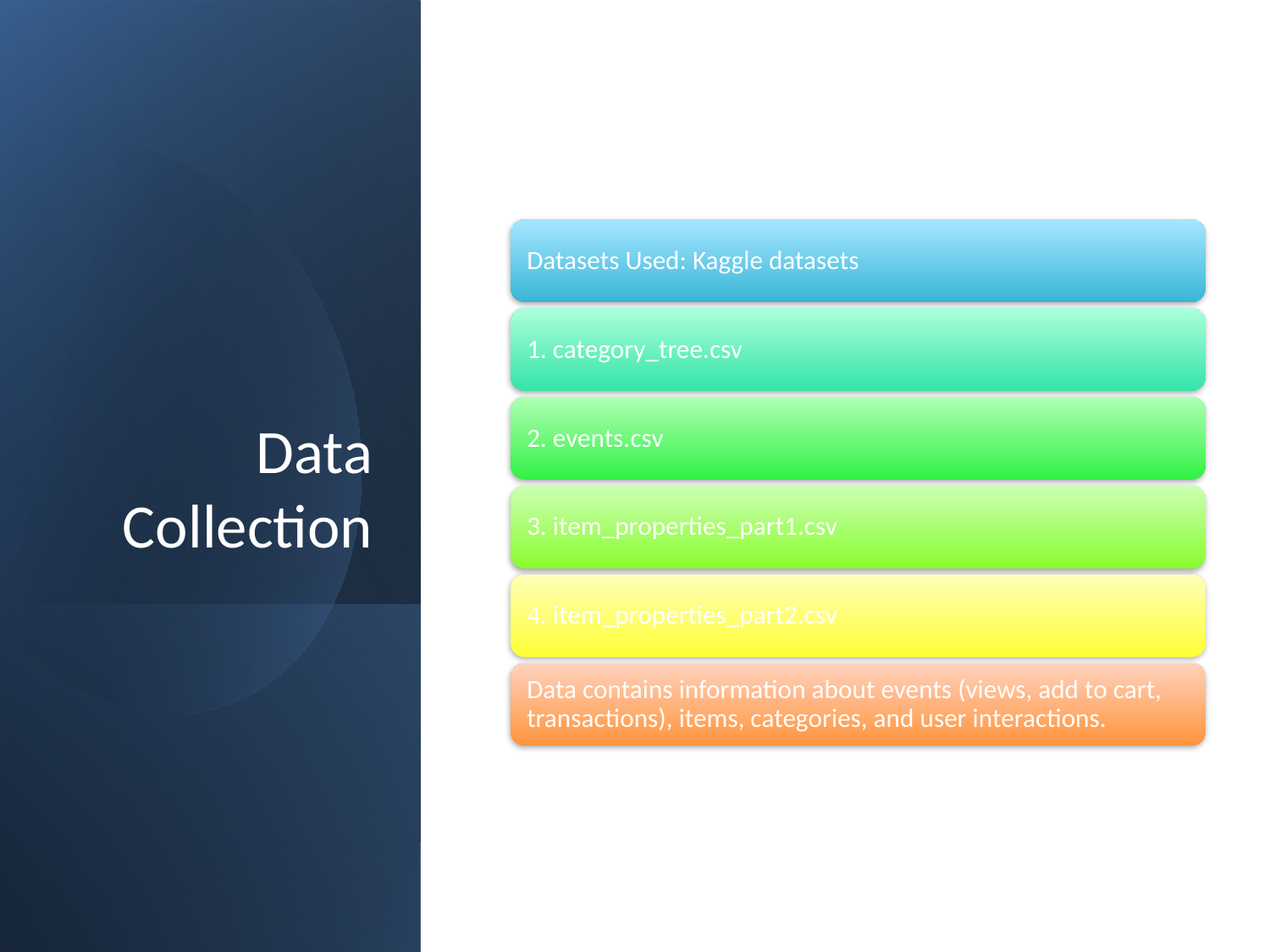

Datasets Used: Kaggle datasets
1. category_tree.csv
2. events.csv
3. item_properties_part1.csv
4. item_properties_part2.csv
Data contains information about events (views, add to cart, transactions), items, categories, and user interactions.

# Data Collection